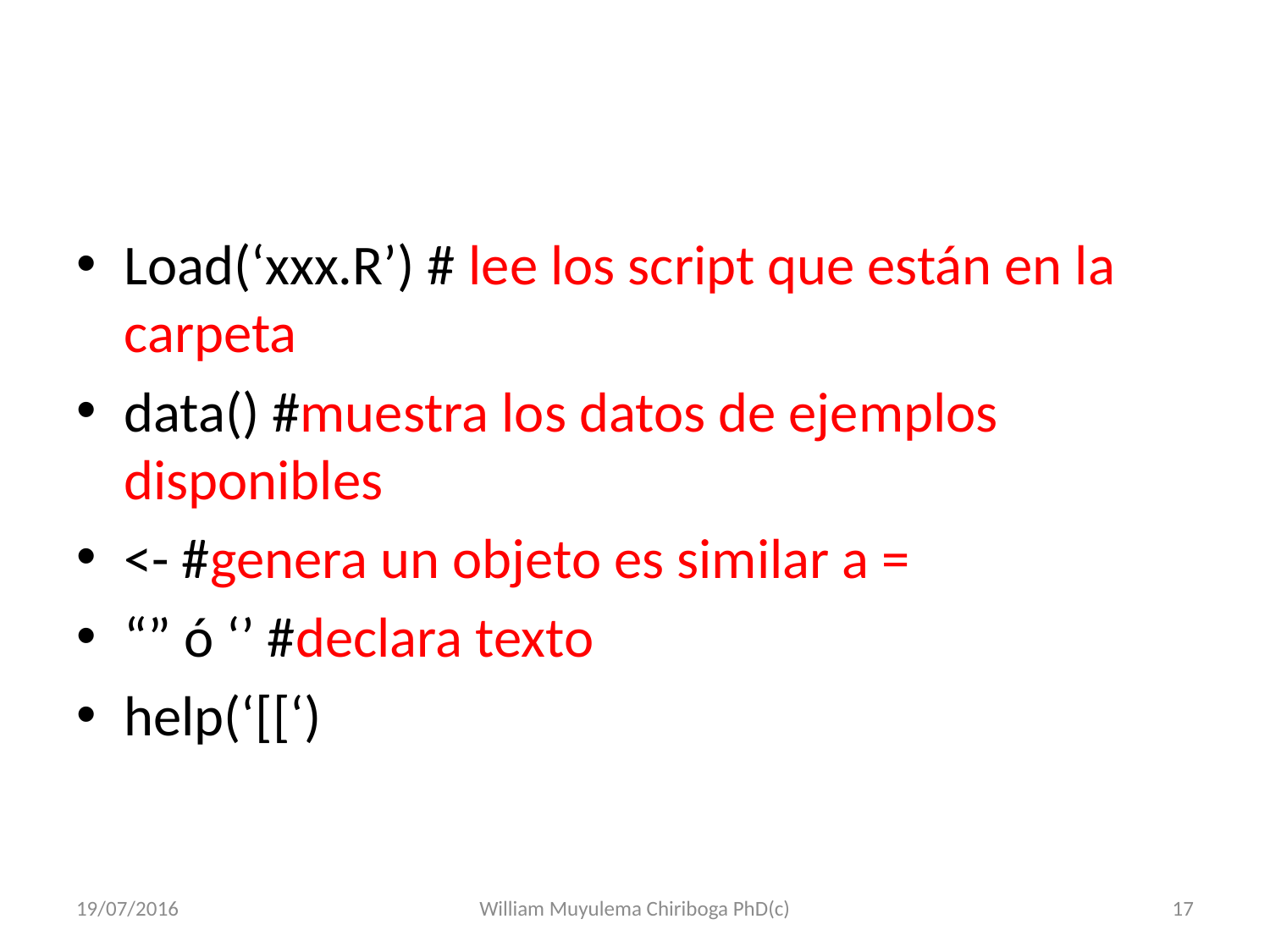

#
Load(‘xxx.R’) # lee los script que están en la carpeta
data() #muestra los datos de ejemplos disponibles
<- #genera un objeto es similar a =
“” ó ‘’ #declara texto
help(‘[[‘)

19/07/2016
William Muyulema Chiriboga PhD(c)
17